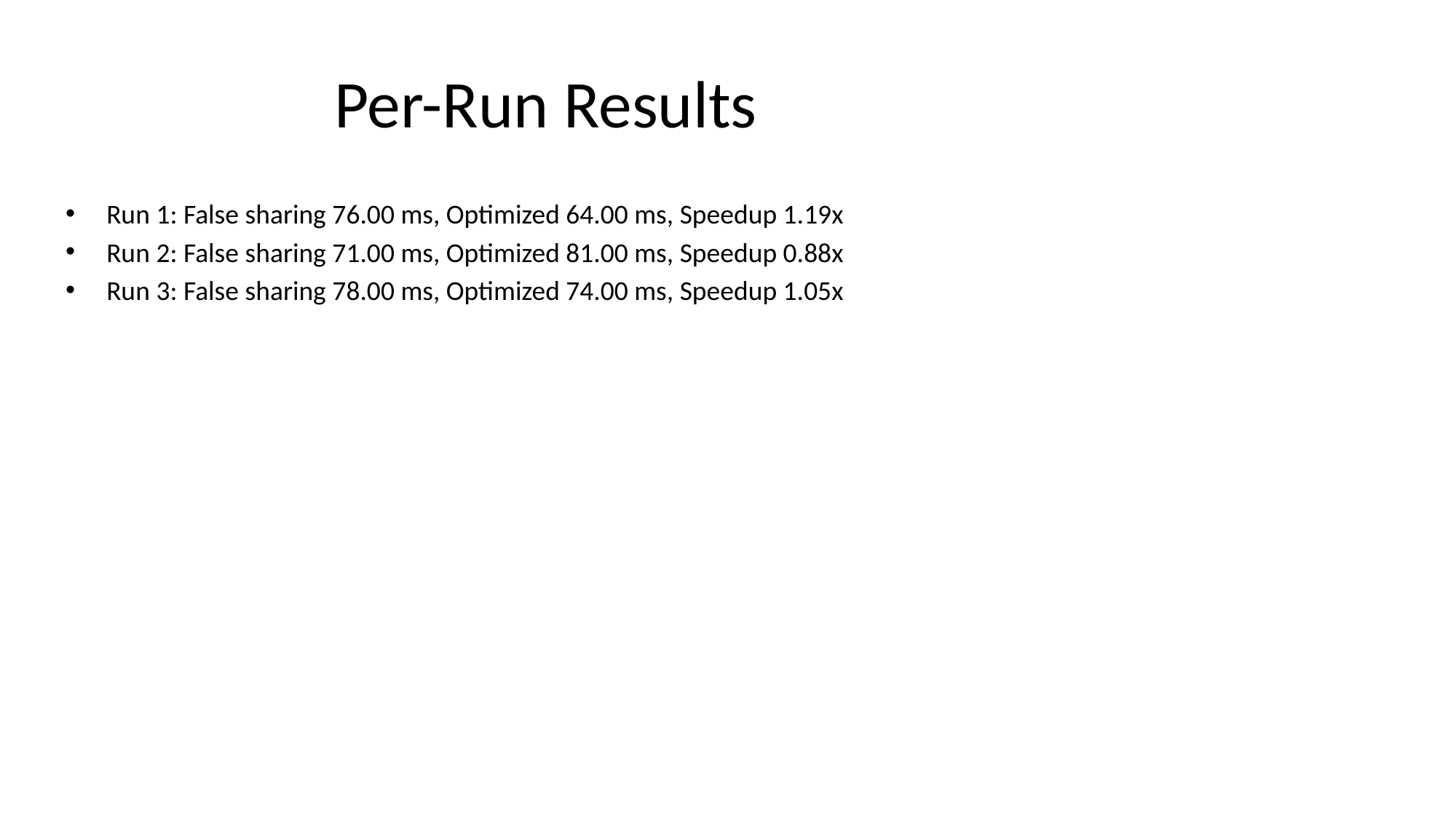

# Per-Run Results
Run 1: False sharing 76.00 ms, Optimized 64.00 ms, Speedup 1.19x
Run 2: False sharing 71.00 ms, Optimized 81.00 ms, Speedup 0.88x
Run 3: False sharing 78.00 ms, Optimized 74.00 ms, Speedup 1.05x